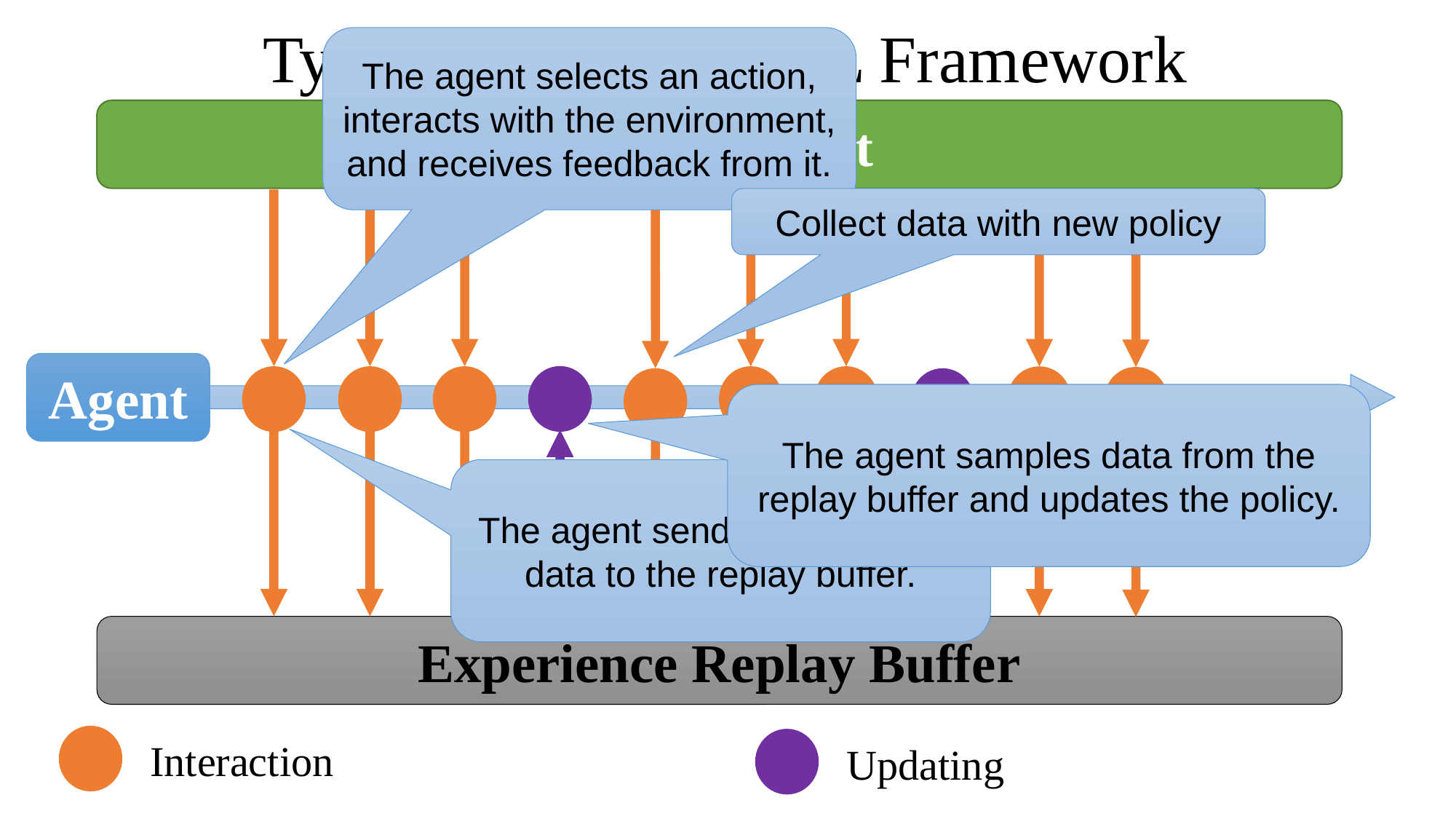

# Typical Off-Policy RL Framework
The agent selects an action, interacts with the environment, and receives feedback from it.
Environment
Collect data with new policy
Agent

The agent samples data from the replay buffer and updates the policy.
The agent sends the collected data to the replay buffer.
Experience Replay Buffer

Interaction

Updating